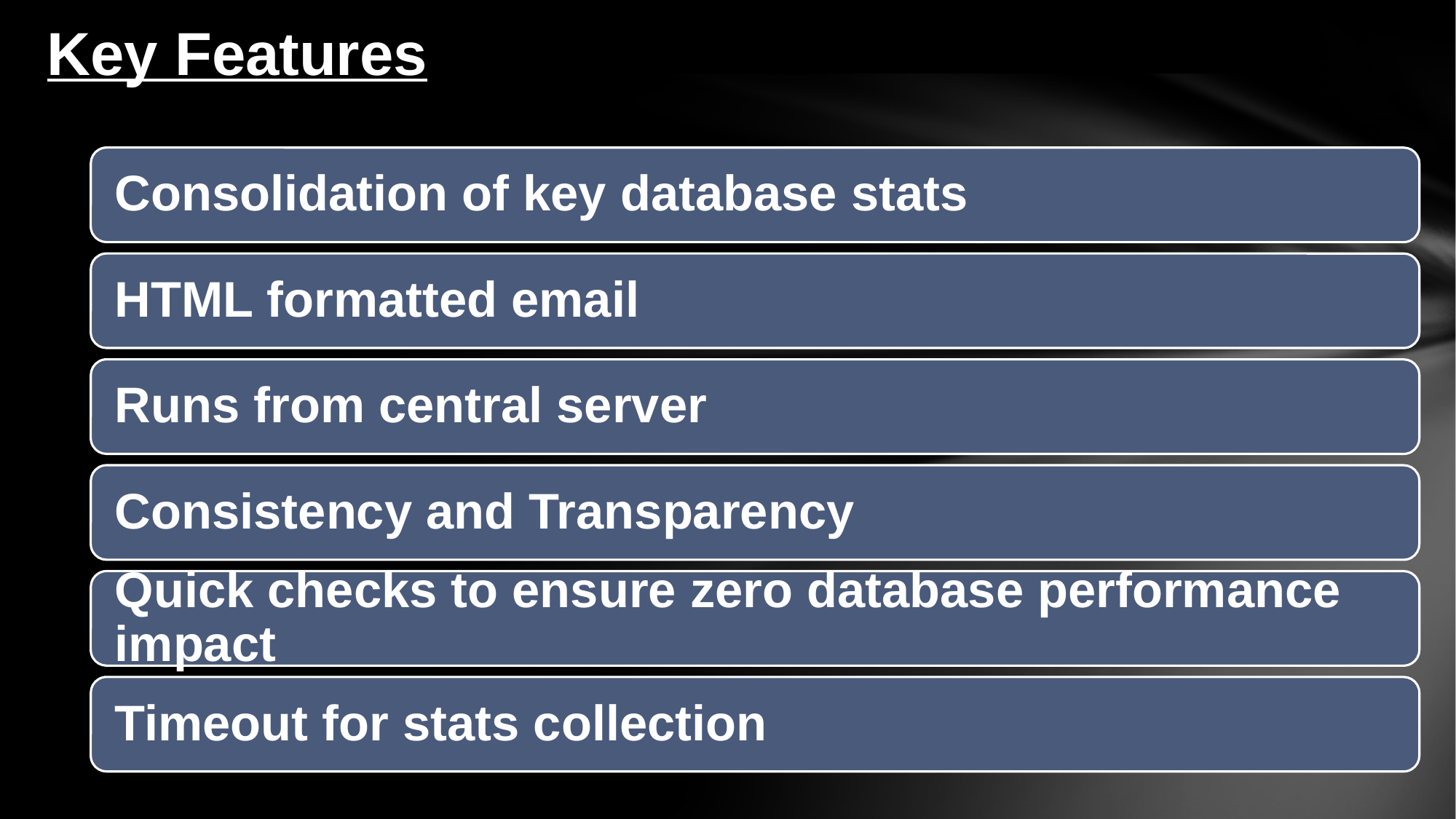

Key Features
Consolidation of key database stats
HTML formatted email
Runs from central server
Consistency and Transparency
Quick checks to ensure zero database performance impact
Timeout for stats collection